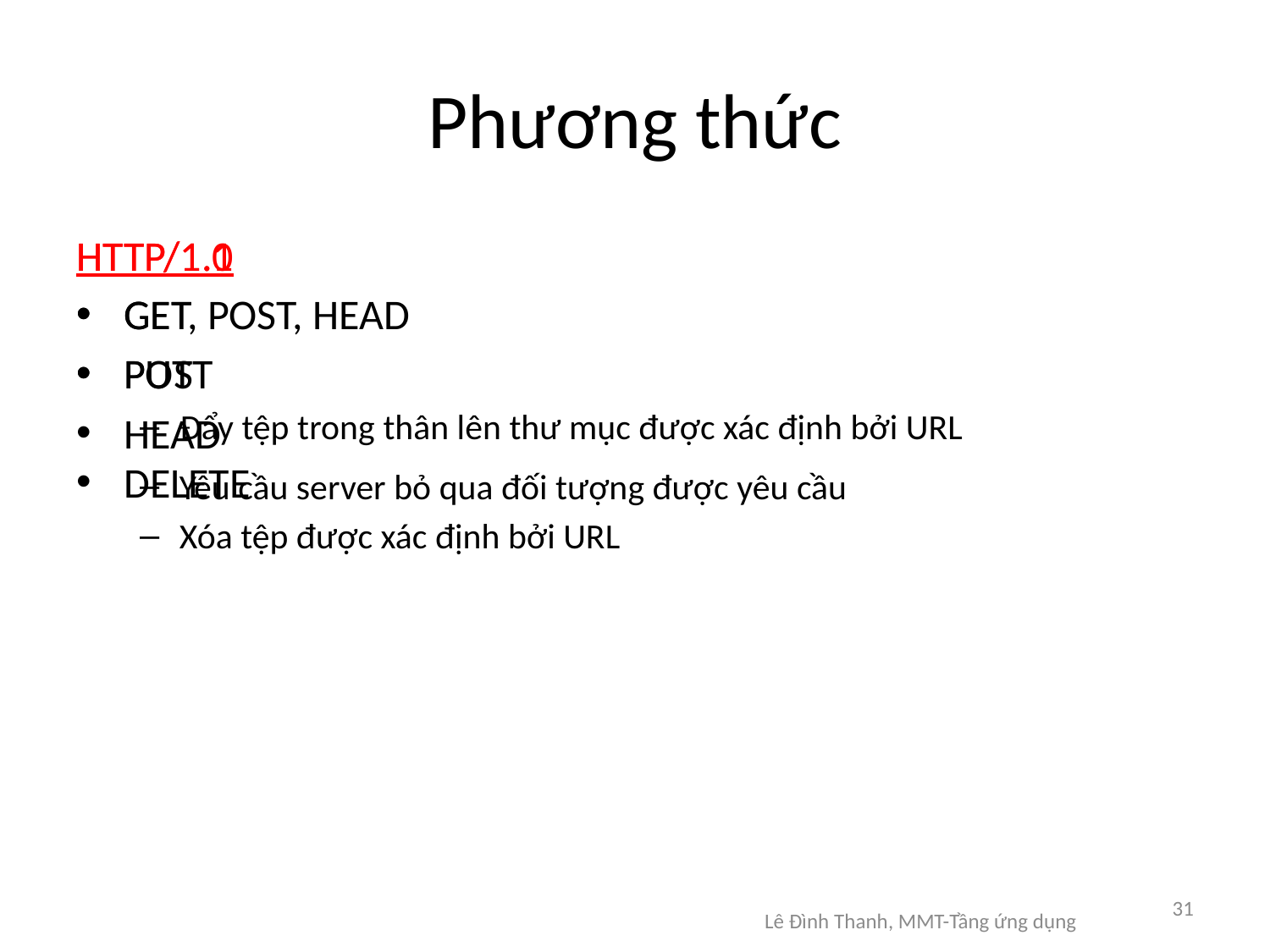

# Phương thức
HTTP/1.0
GET
POST
HEAD
Yêu cầu server bỏ qua đối tượng được yêu cầu
HTTP/1.1
GET, POST, HEAD
PUT
Đẩy tệp trong thân lên thư mục được xác định bởi URL
DELETE
Xóa tệp được xác định bởi URL
31
Lê Đình Thanh, MMT-Tầng ứng dụng